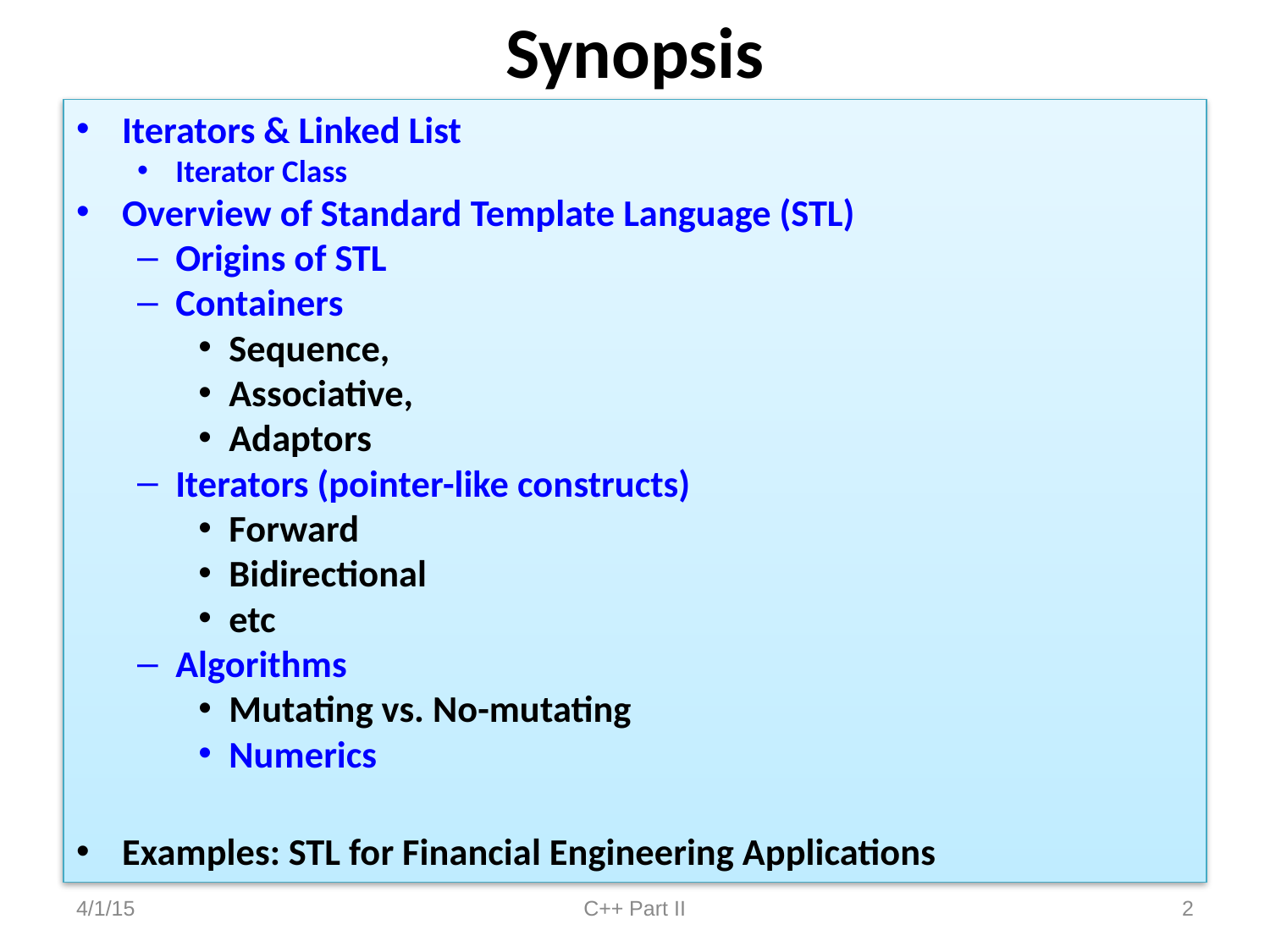

# Synopsis
Iterators & Linked List
Iterator Class
Overview of Standard Template Language (STL)
Origins of STL
Containers
Sequence,
Associative,
Adaptors
Iterators (pointer-like constructs)
Forward
Bidirectional
etc
Algorithms
Mutating vs. No-mutating
Numerics

Examples: STL for Financial Engineering Applications

4/1/15
C++ Part II
2